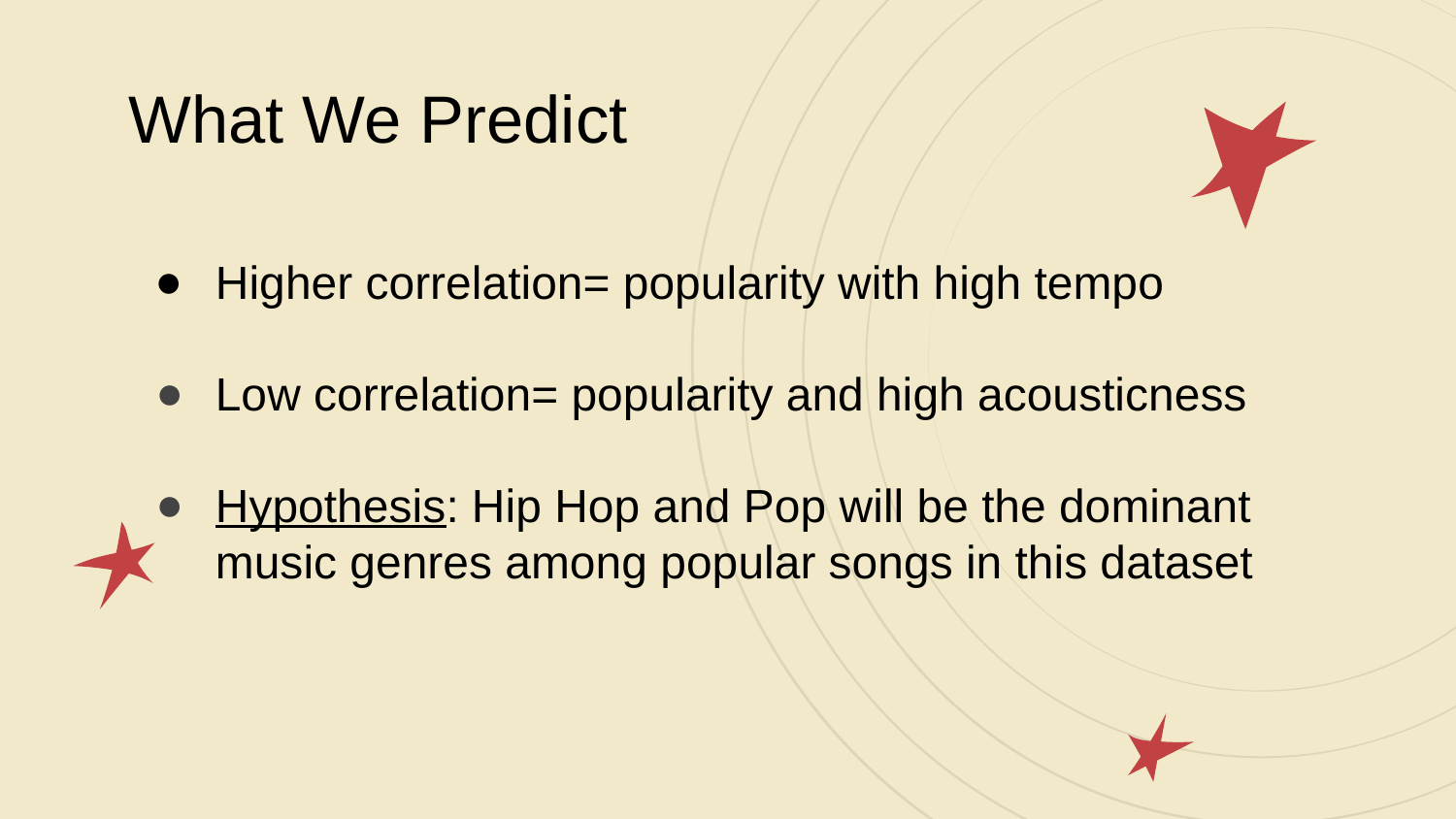

# What We Predict
Higher correlation= popularity with high tempo

Low correlation= popularity and high acousticness

Hypothesis: Hip Hop and Pop will be the dominant music genres among popular songs in this dataset